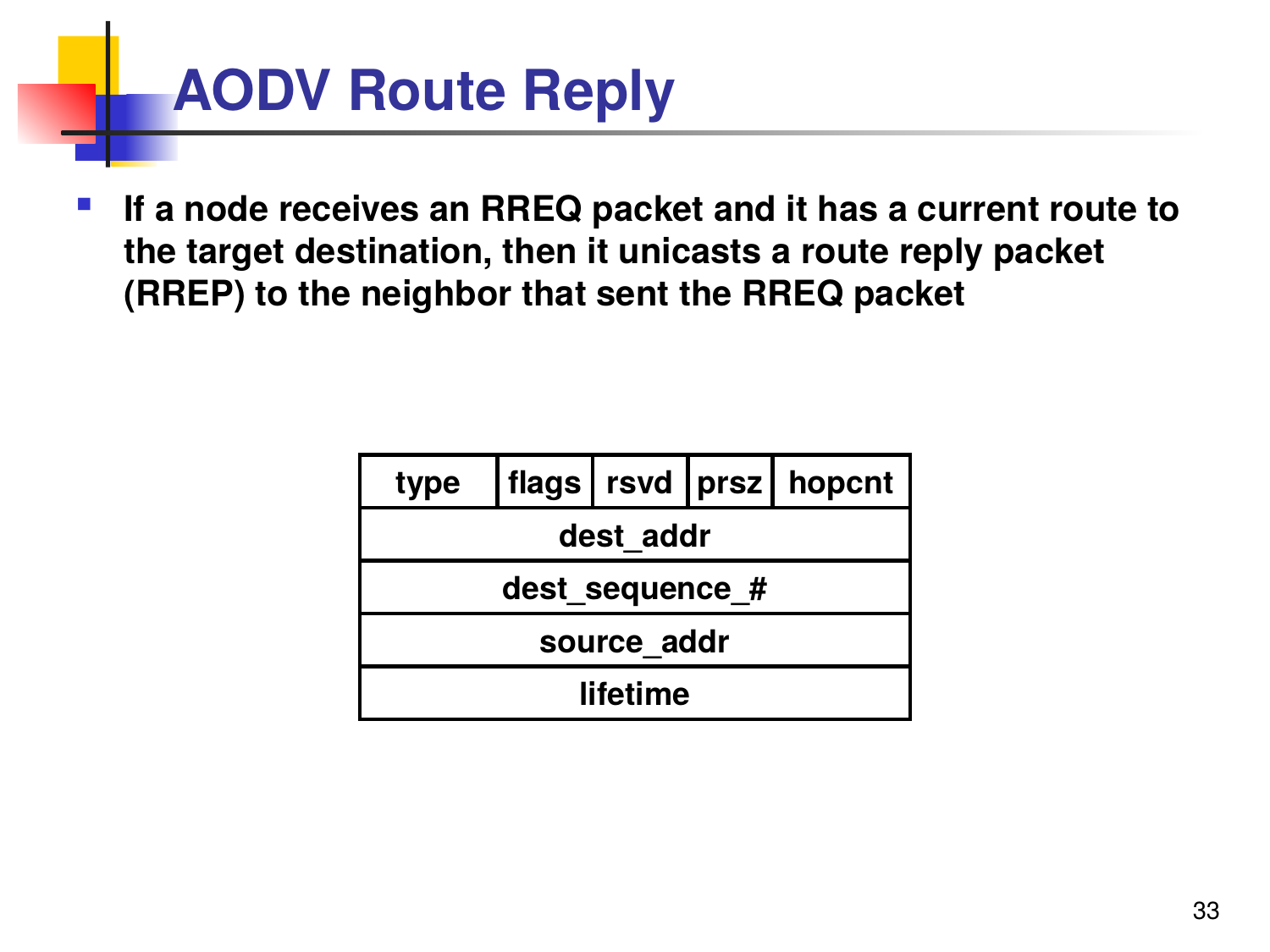

# AODV Route Reply
If a node receives an RREQ packet and it has a current route to the target destination, then it unicasts a route reply packet (RREP) to the neighbor that sent the RREQ packet
type
flags
rsvd
prsz
hopcnt
dest_addr
dest_sequence_#
source_addr
lifetime
33